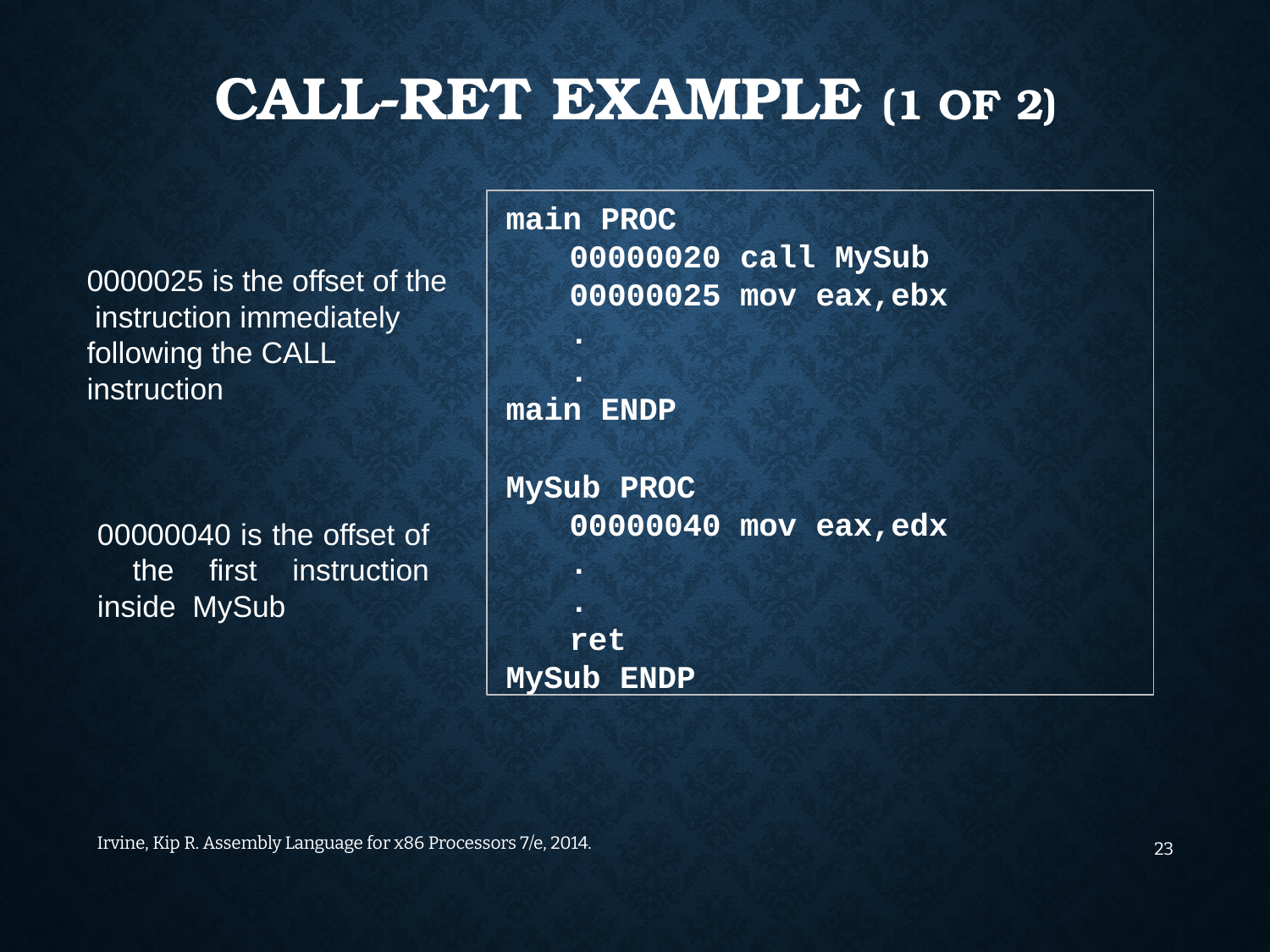

# CALL-RET Example (1 of 2)
main PROC
00000020 call MySub
00000025 mov eax,ebx
.
.
main ENDP

MySub PROC
00000040 mov eax,edx
.
.
ret  MySub ENDP
0000025 is the offset of the  instruction immediately  following the CALL  instruction
00000040 is the offset of  the first instruction inside  MySub
Irvine, Kip R. Assembly Language for x86 Processors 7/e, 2014.
23